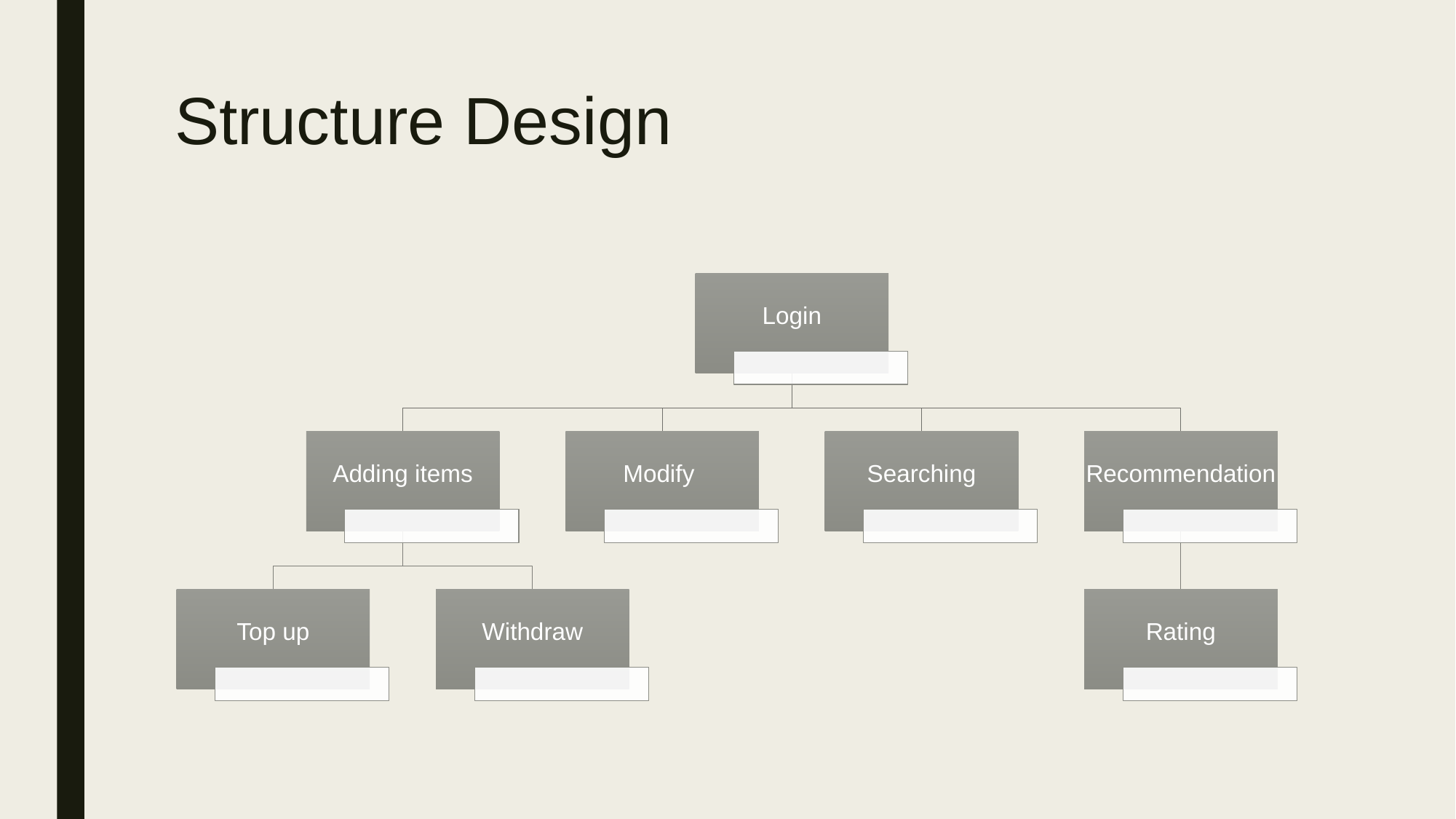

# Structure Design
Login

Adding items

Top up

Withdraw

Modify

Searching

Recommendation

Rating